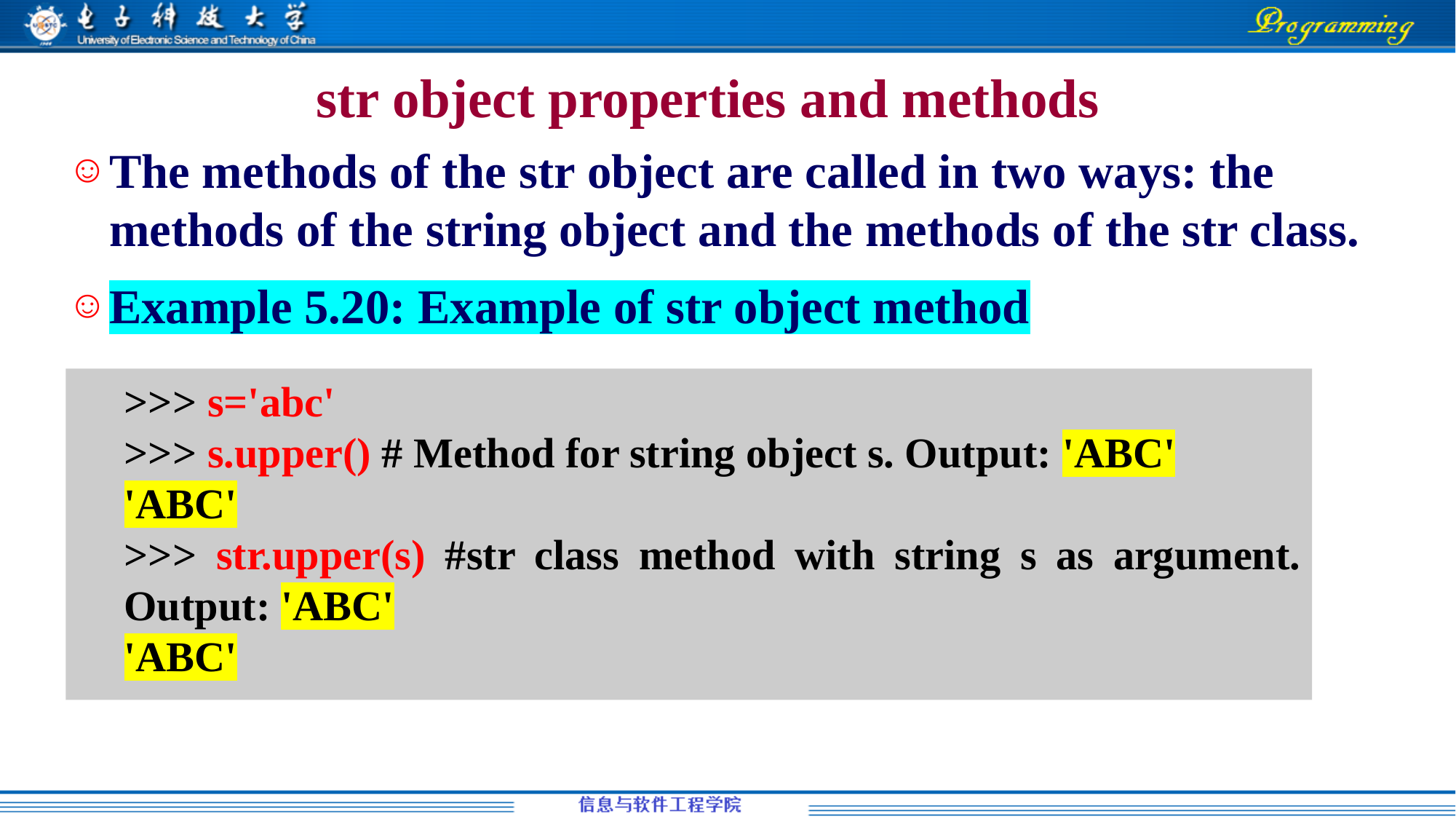

# str object properties and methods
The methods of the str object are called in two ways: the methods of the string object and the methods of the str class.
Example 5.20: Example of str object method
>>> s='abc'
>>> s.upper() # Method for string object s. Output: 'ABC'
'ABC'
>>> str.upper(s) #str class method with string s as argument. Output: 'ABC'
'ABC'